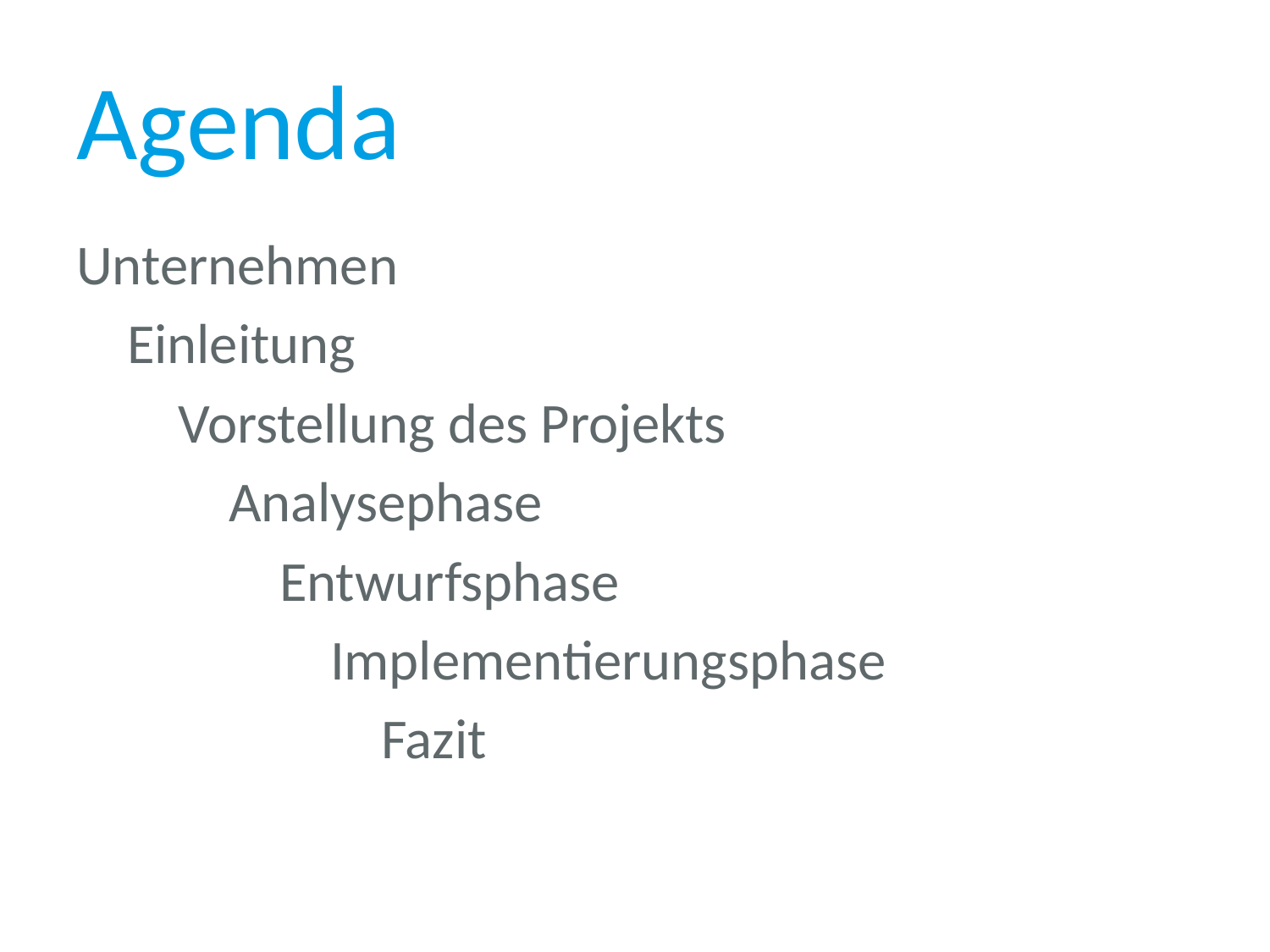

# Agenda
Unternehmen
    Einleitung
        Vorstellung des Projekts
            Analysephase
                Entwurfsphase
                    Implementierungsphase
                        Fazit